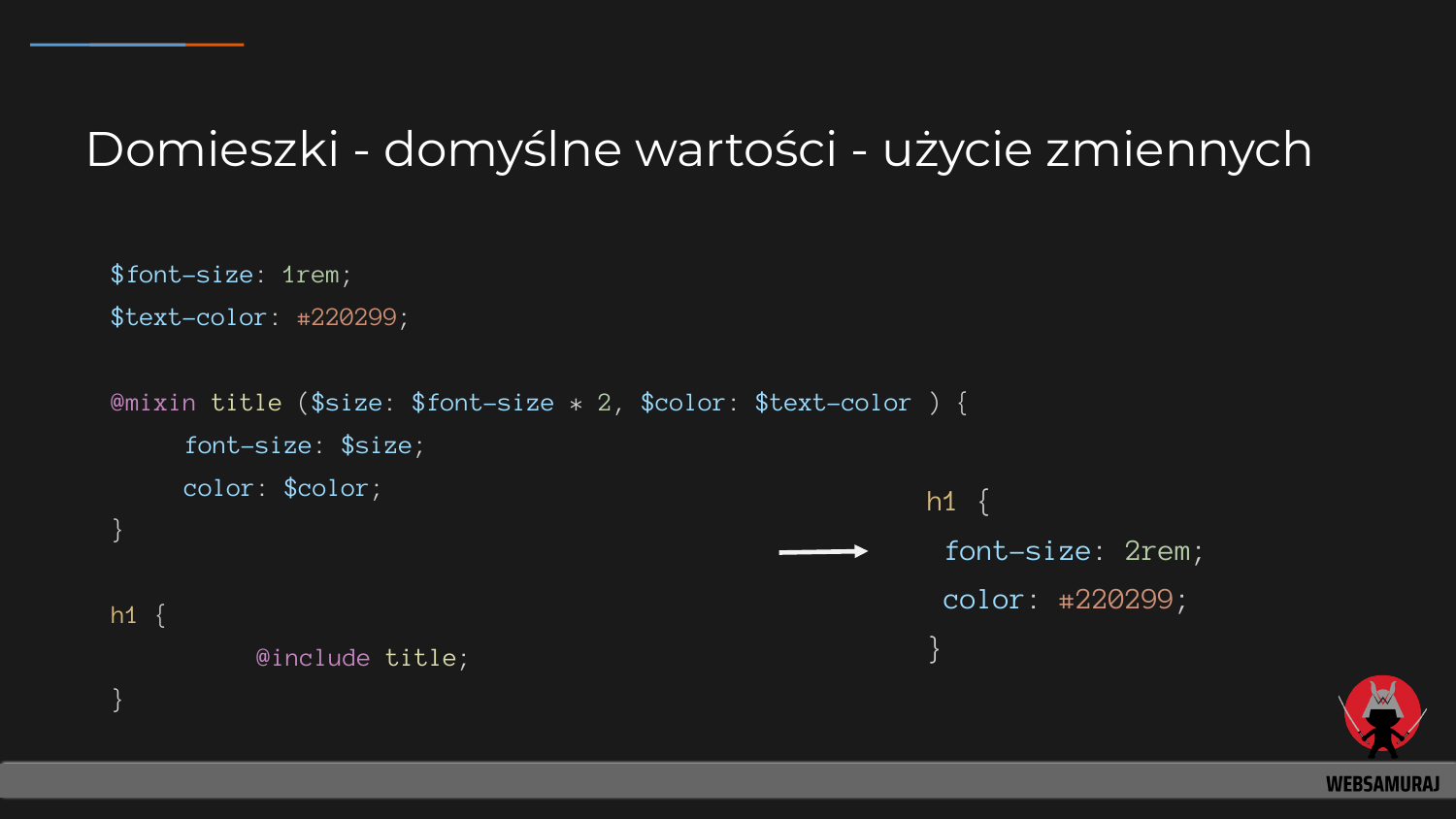

# Domieszki - domyślne wartości - użycie zmiennych
$font-size: 1rem;
$text-color: #220299;

@mixin title ($size: $font-size * 2, $color: $text-color ) {
font-size: $size;
color: $color;
}

h1 {
 	@include title;
}

h1 {
 font-size: 2rem;
 color: #220299;
}